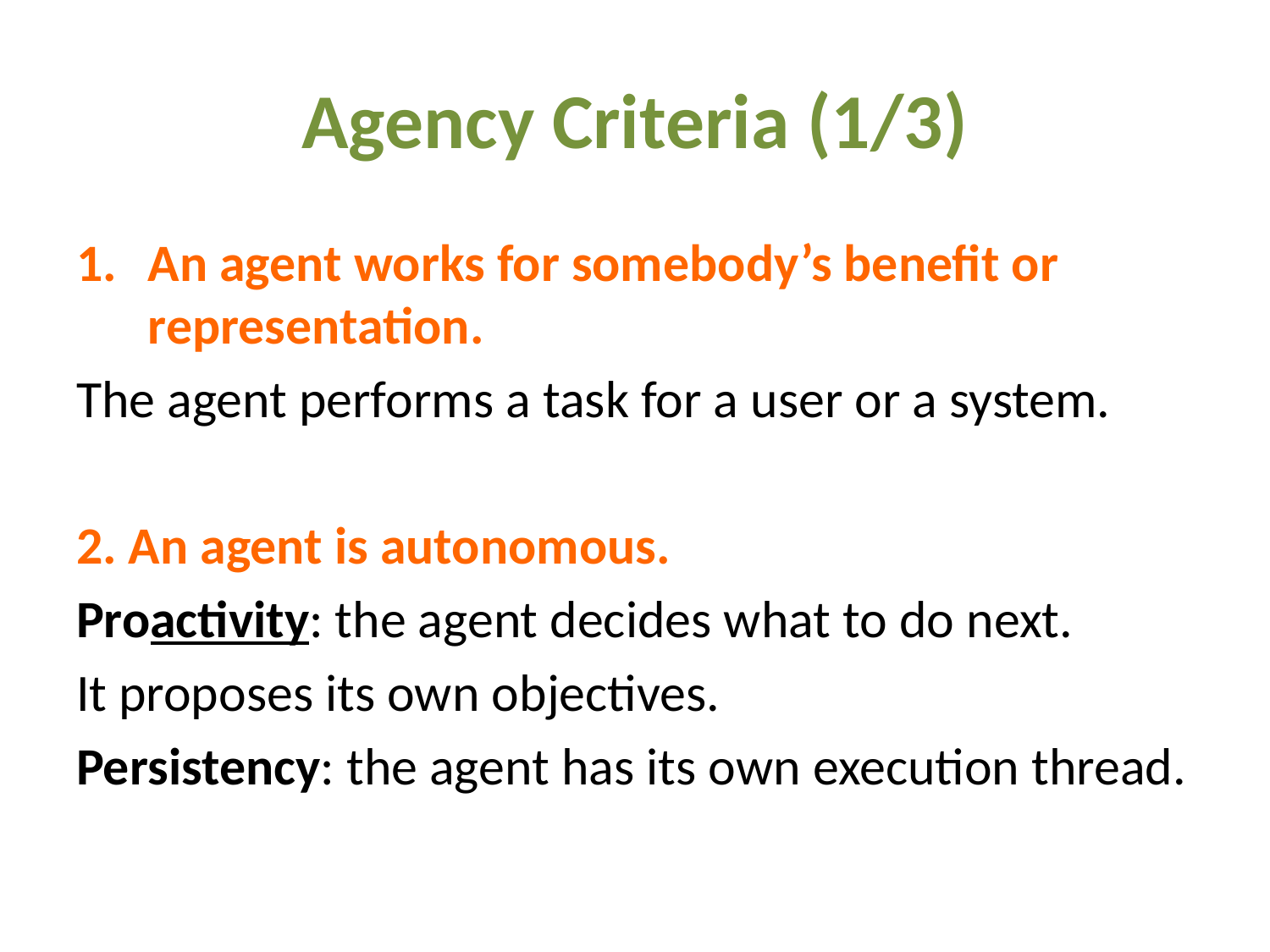

# Agency Criteria (1/3)
An agent works for somebody’s benefit or representation.
The agent performs a task for a user or a system.

2. An agent is autonomous.
Proactivity: the agent decides what to do next.
It proposes its own objectives.
Persistency: the agent has its own execution thread.